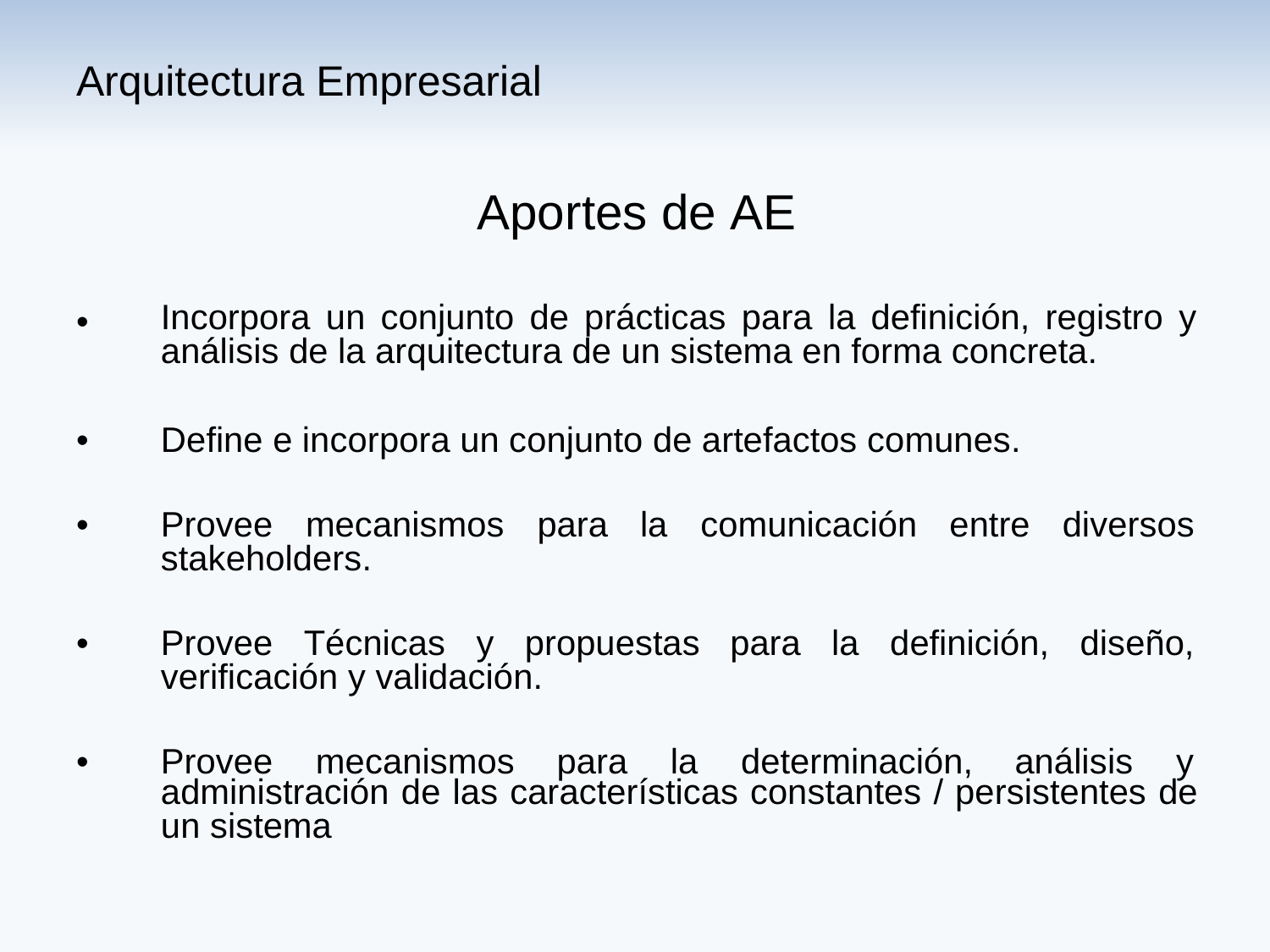

Arquitectura Empresarial
Aportes de AE
•
Incorpora un conjunto de prácticas para la definición, registro y análisis de la arquitectura de un sistema en forma concreta.
•
Define e incorpora un conjunto de artefactos comunes.
•
Provee
mecanismos   para
la
comunicación
entre
diversos
stakeholders.
•
Provee
Técnicas
y
propuestas
para
la
definición,
diseño,
verificación y validación.
•
Provee
mecanismos
para
la
determinación,
análisis    y
administración de las características constantes / persistentes de un sistema